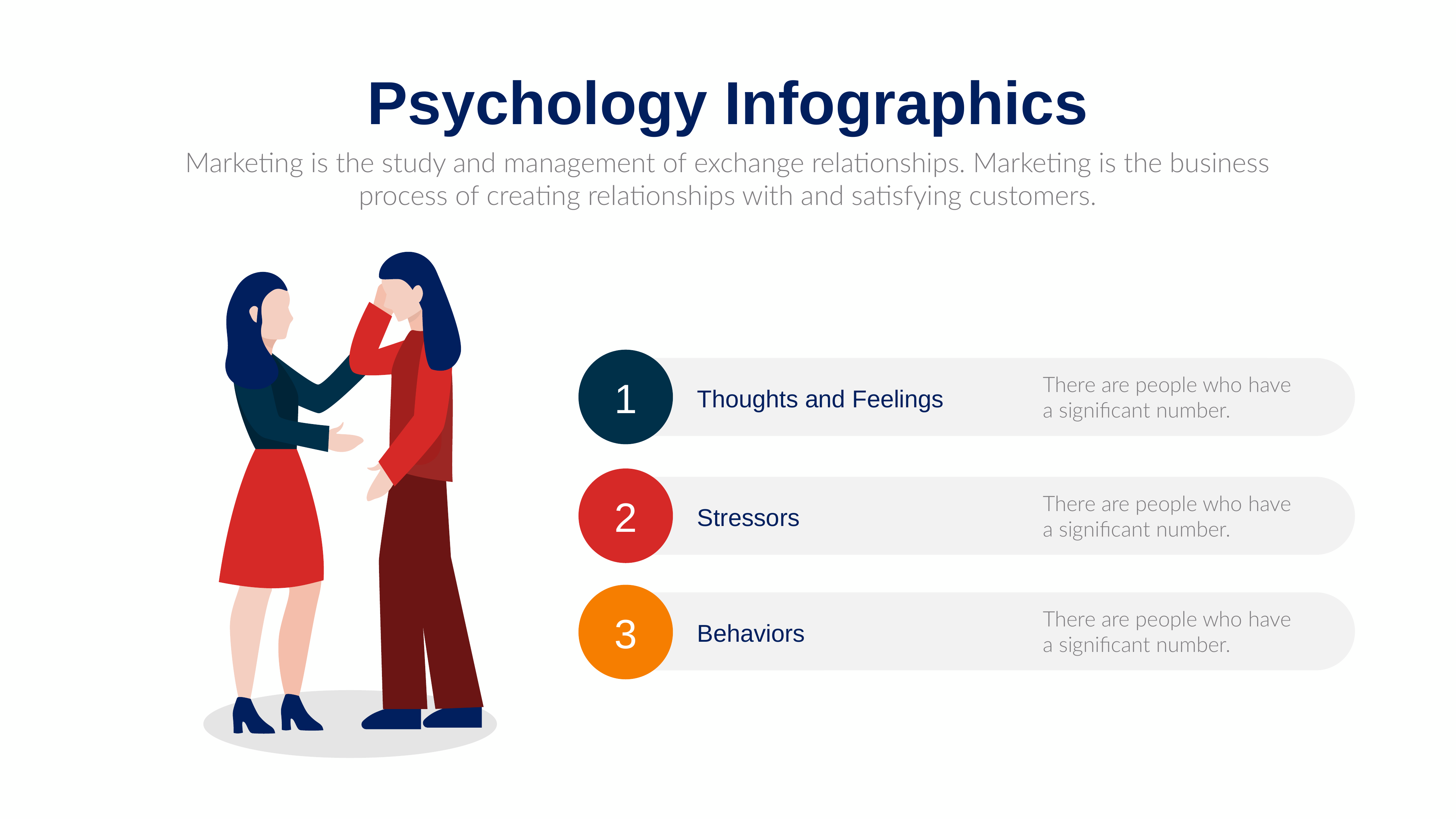

Psychology Infographics
Marketing is the study and management of exchange relationships. Marketing is the business process of creating relationships with and satisfying customers.

1

There are people who have a significant number.
Thoughts and Feelings
2

There are people who have a significant number.
Stressors
3

There are people who have a significant number.
Behaviors